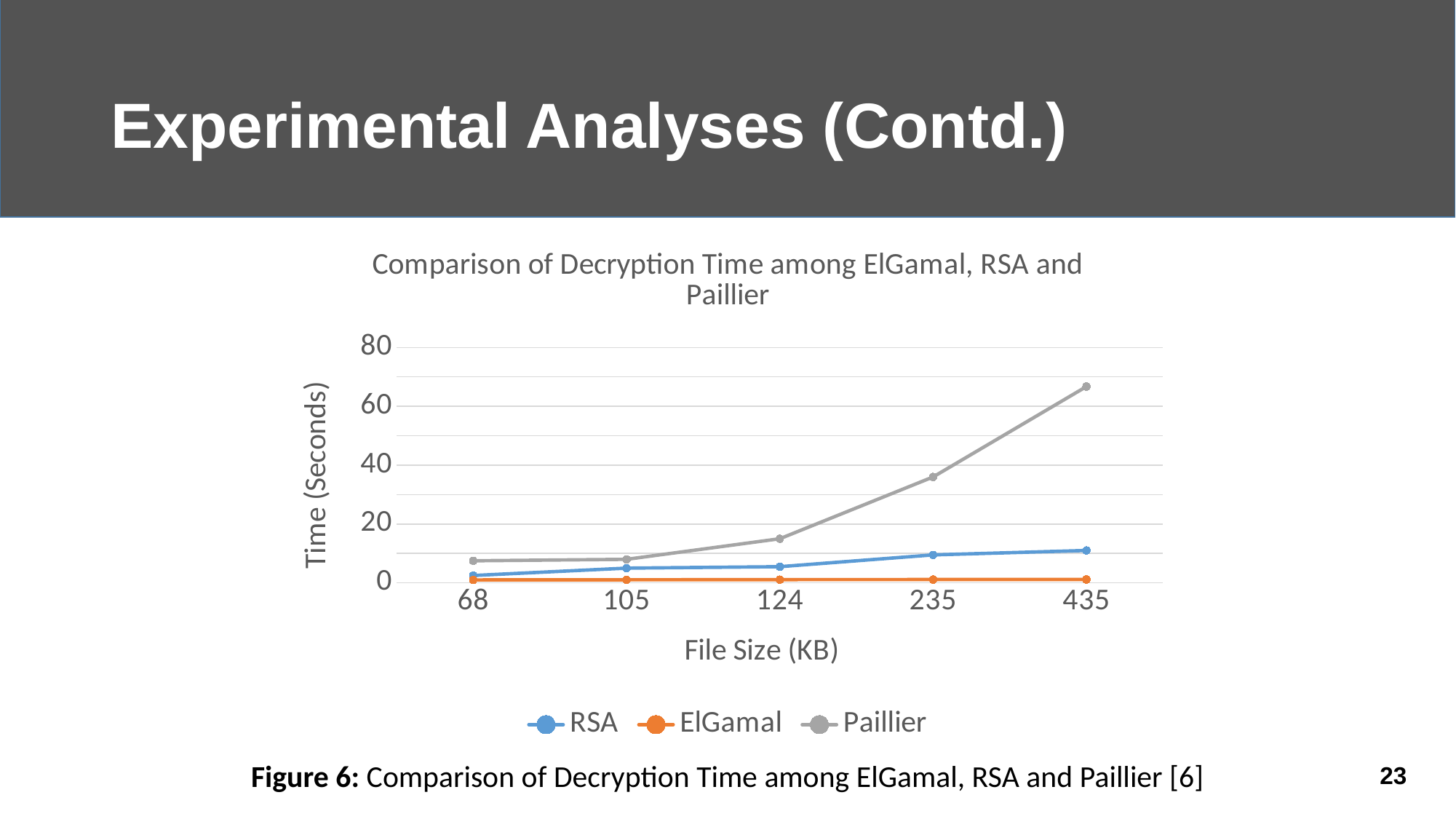

# Experimental Analyses (Contd.)

### Chart: Comparison of Decryption Time among ElGamal, RSA and Paillier

| Category | RSA | ElGamal | Paillier |
|---|---|---|---|
| 68 | 2.5 | 1.0 | 7.5 |
| 105 | 5.0 | 1.05 | 8.0 |
| 124 | 5.5 | 1.1 | 15.0 |
| 235 | 9.5 | 1.13 | 36.0 |
| 435 | 11.0 | 1.15 | 66.7 |
Figure 6: Comparison of Decryption Time among ElGamal, RSA and Paillier [6]
23